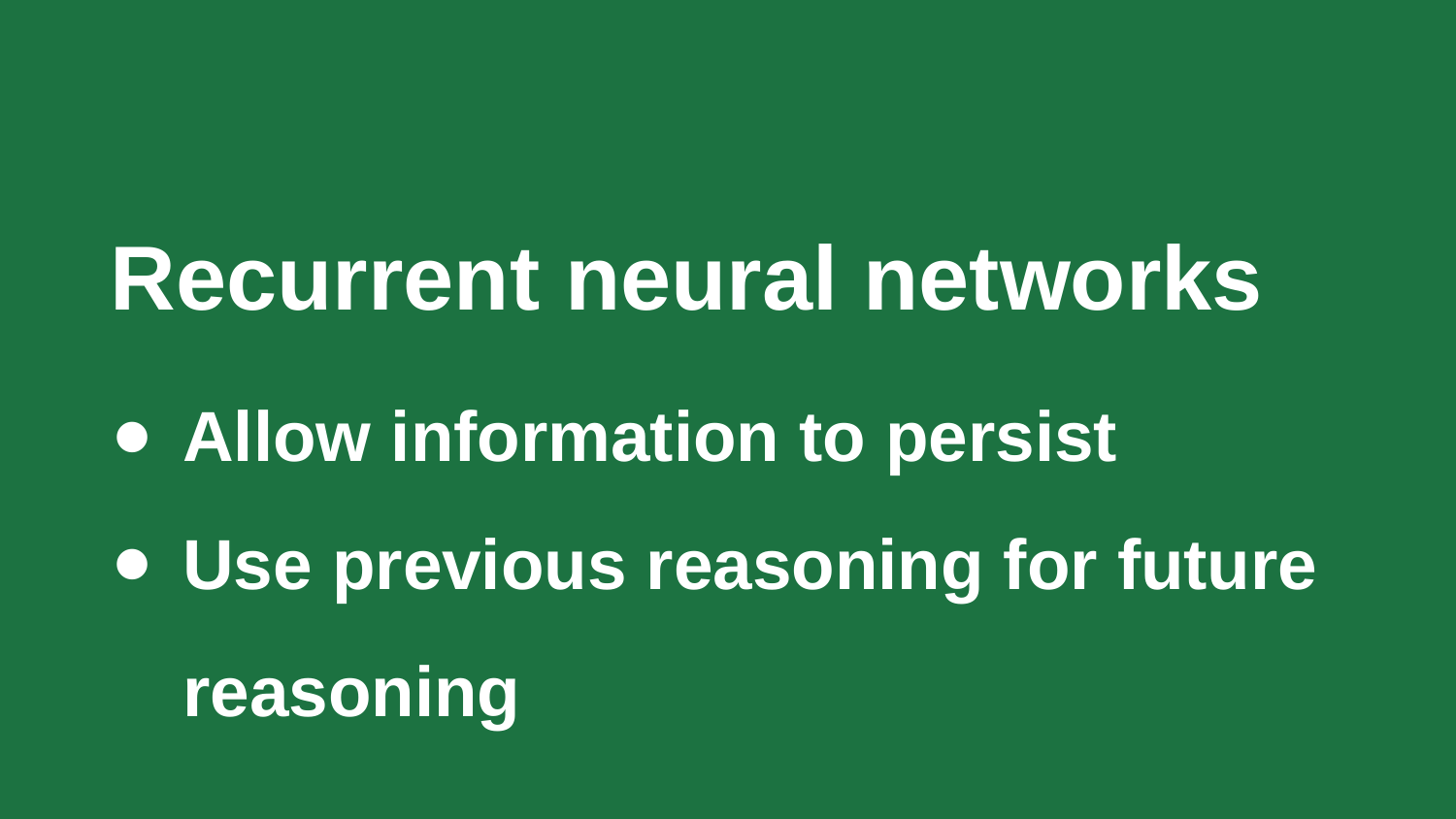

# Recurrent neural networks
Allow information to persist
Use previous reasoning for future reasoning